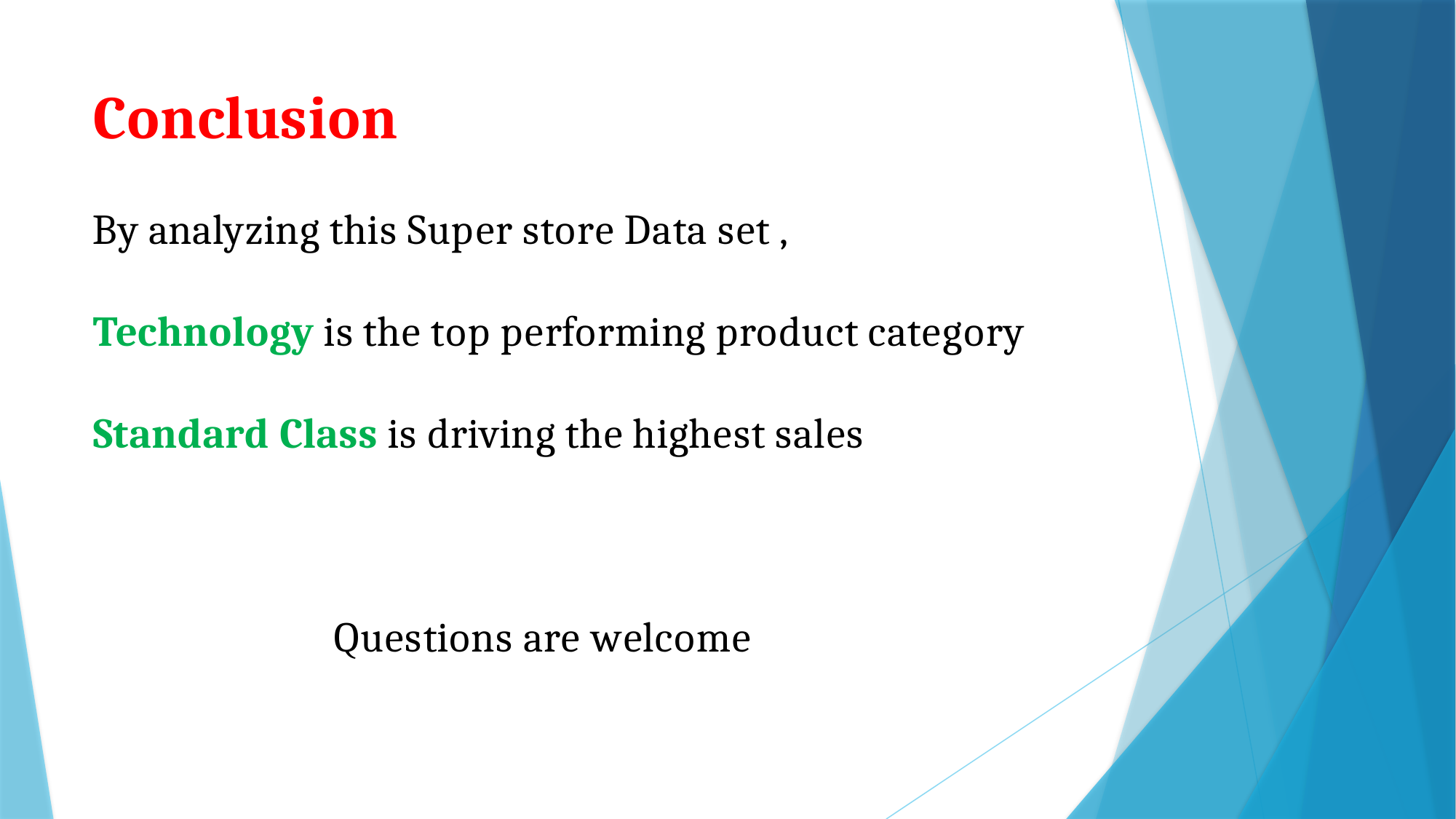

# Conclusion By analyzing this Super store Data set , Technology is the top performing product category Standard Class is driving the highest sales Questions are welcome